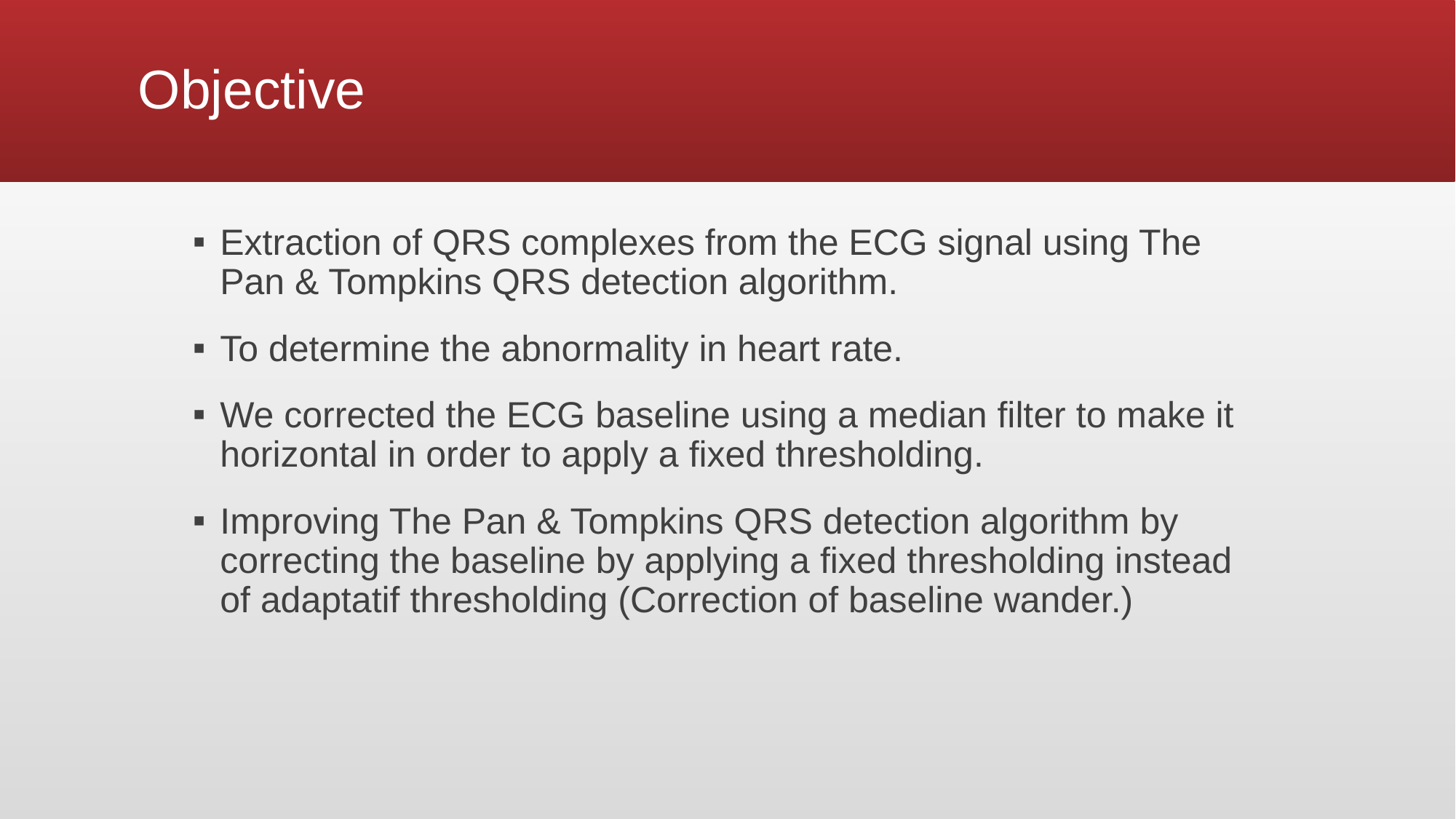

# Objective
Extraction of QRS complexes from the ECG signal using The Pan & Tompkins QRS detection algorithm.
To determine the abnormality in heart rate.
We corrected the ECG baseline using a median filter to make it horizontal in order to apply a fixed thresholding.
Improving The Pan & Tompkins QRS detection algorithm by correcting the baseline by applying a fixed thresholding instead of adaptatif thresholding (Correction of baseline wander.)